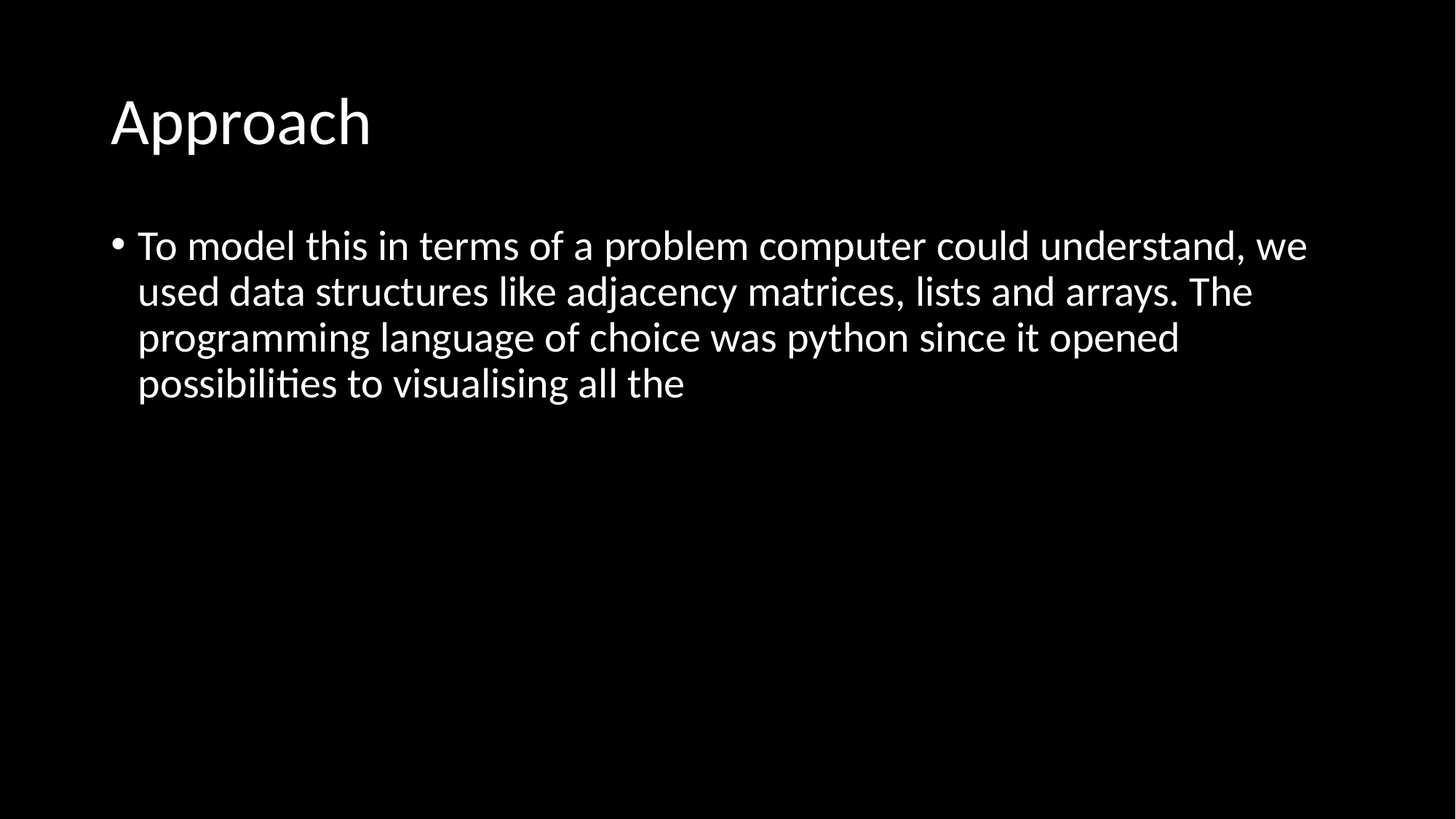

# Approach
To model this in terms of a problem computer could understand, we used data structures like adjacency matrices, lists and arrays. The programming language of choice was python since it opened possibilities to visualising all the